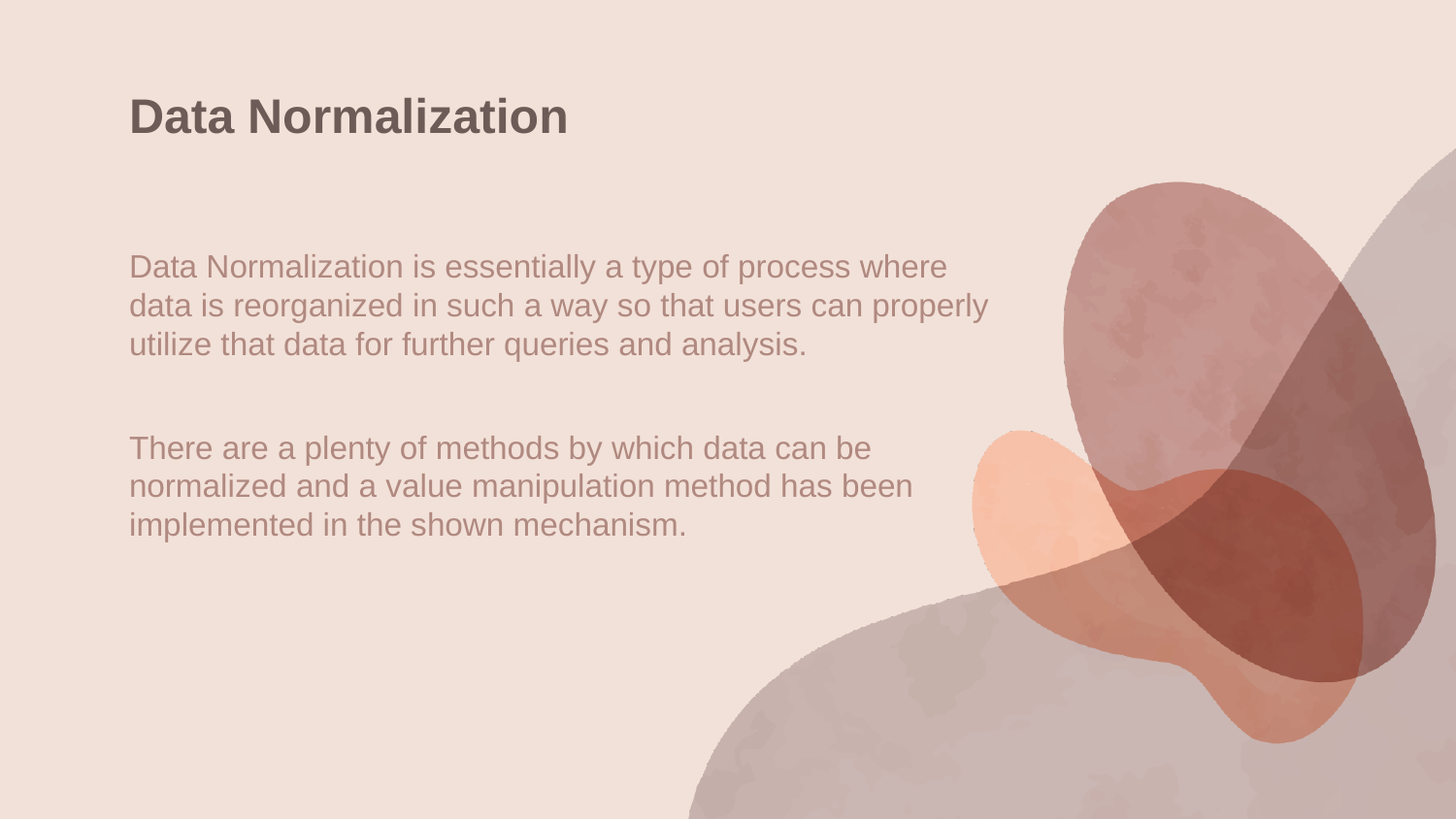

# Data Normalization
Data Normalization is essentially a type of process where data is reorganized in such a way so that users can properly utilize that data for further queries and analysis.
There are a plenty of methods by which data can be normalized and a value manipulation method has been implemented in the shown mechanism.